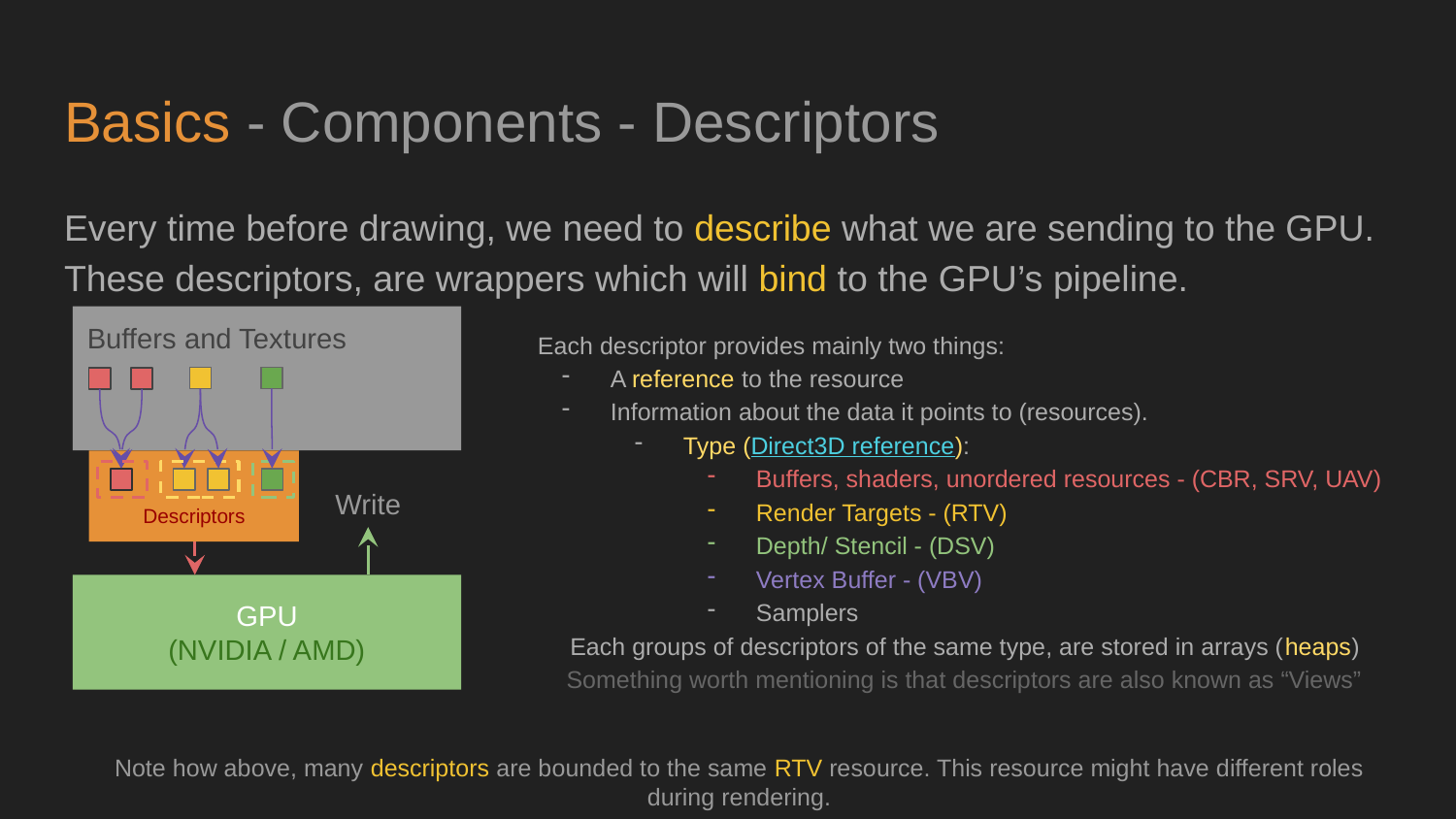

# Basics - Components - Descriptors
Every time before drawing, we need to describe what we are sending to the GPU.
These descriptors, are wrappers which will bind to the GPU’s pipeline.
Buffers and Textures
Each descriptor provides mainly two things:
A reference to the resource
Information about the data it points to (resources).
Type (Direct3D reference):
Buffers, shaders, unordered resources - (CBR, SRV, UAV)
Render Targets - (RTV)
Depth/ Stencil - (DSV)
Vertex Buffer - (VBV)
Samplers
Each groups of descriptors of the same type, are stored in arrays (heaps)
Something worth mentioning is that descriptors are also known as “Views”

Descriptors

Write
Read
GPU
(NVIDIA / AMD)
Note how above, many descriptors are bounded to the same RTV resource. This resource might have different roles during rendering.